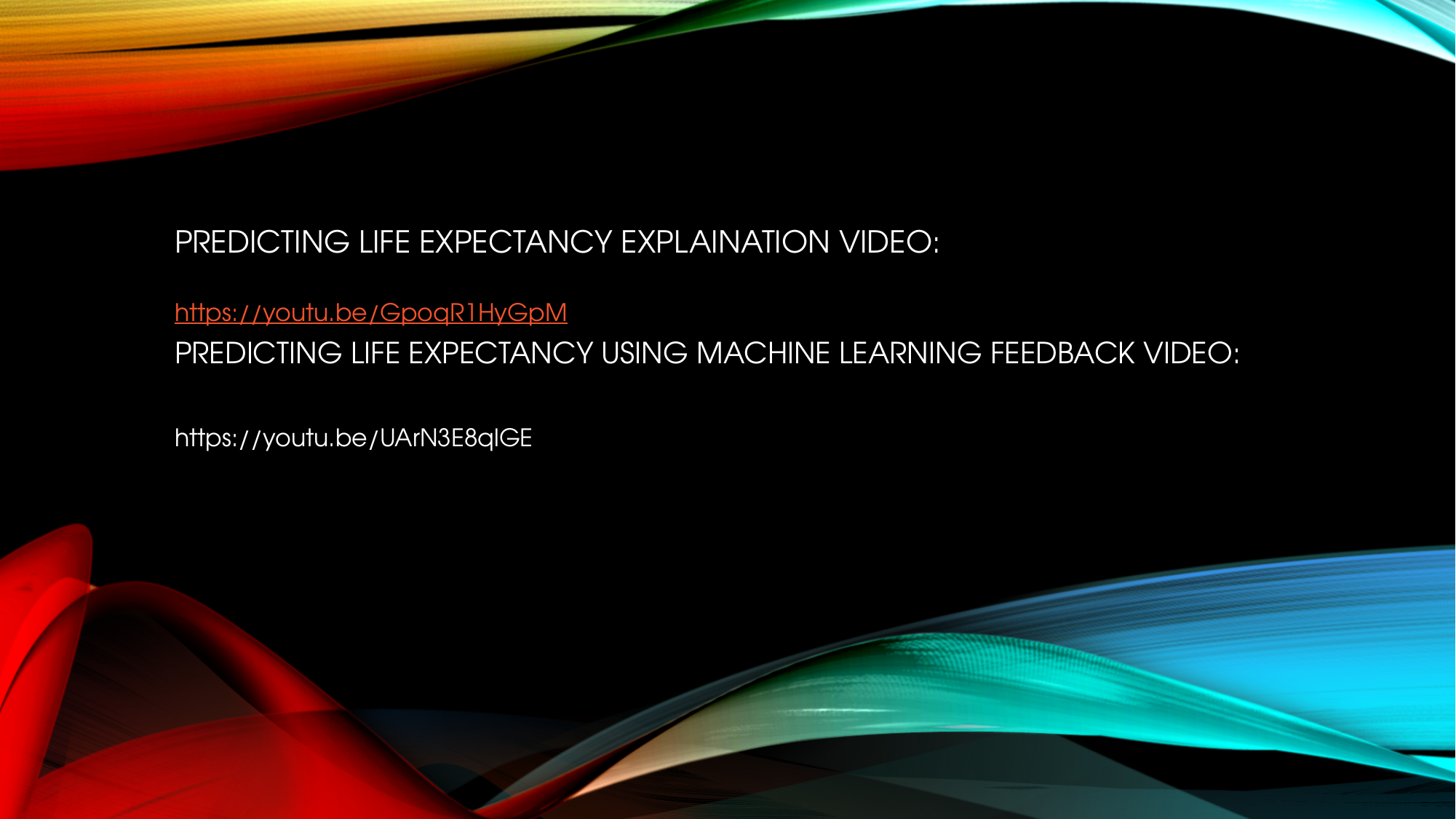

# Predicting life expectancy explaination video:
https://youtu.be/GpoqR1HyGpM
PREDICTING LIFE EXPECTANCY USING MACHINE LEARNING FEEDBACK VIDEO:

https://youtu.be/UArN3E8qlGE